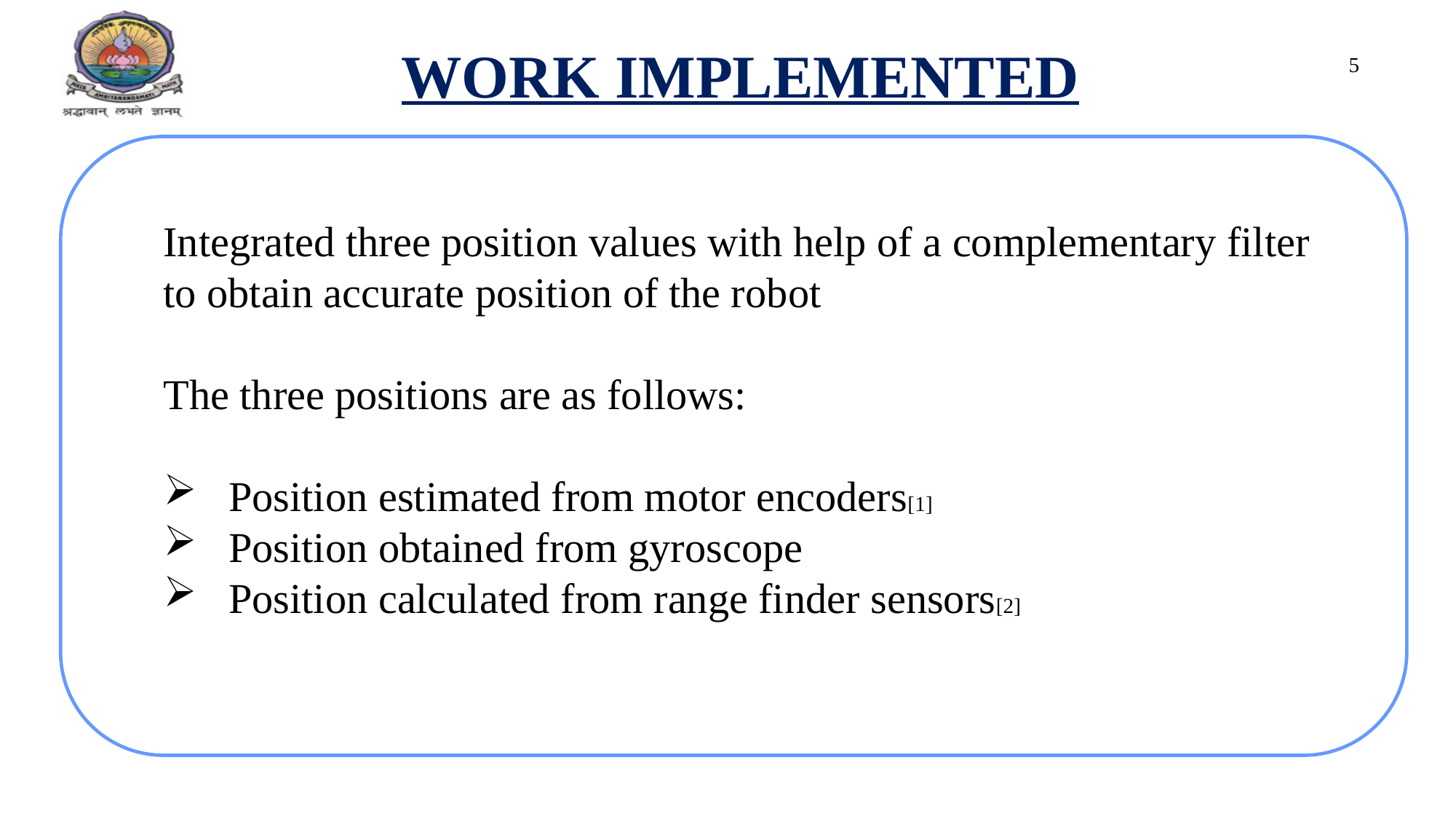

WORK IMPLEMENTED
5

Integrated three position values with help of a complementary filter to obtain accurate position of the robot

The three positions are as follows:

 Position estimated from motor encoders[1]
 Position obtained from gyroscope
 Position calculated from range finder sensors[2]